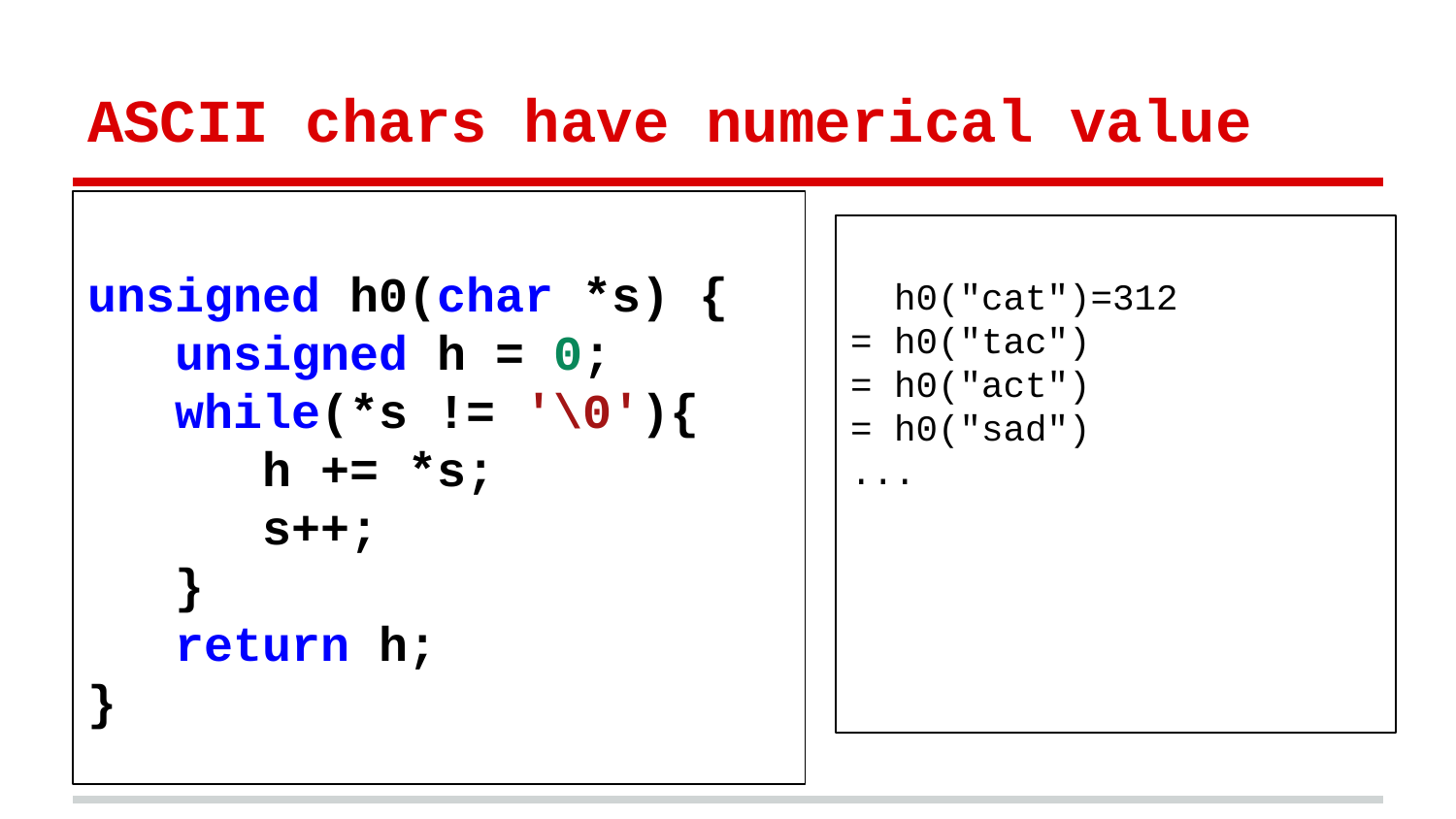

# ASCII chars have numerical value

unsigned h0(char *s) {
   unsigned h = 0;
   while(*s != '\0'){
      h += *s;
      s++;
   }
   return h;
}

  h0("cat")=312
= h0("tac")
= h0("act")
= h0("sad")
...